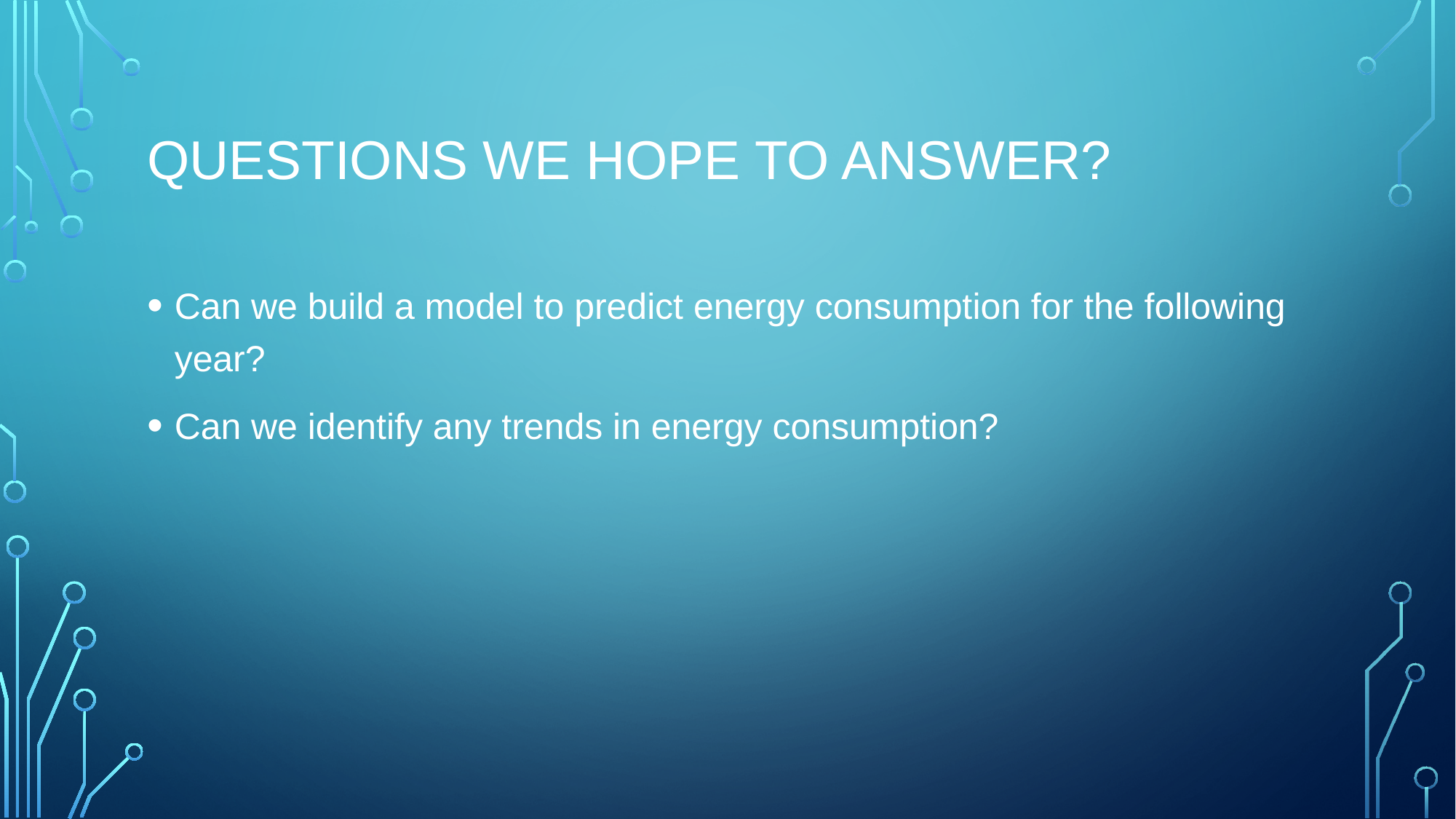

# Questions we hope to answer?
Can we build a model to predict energy consumption for the following year?
Can we identify any trends in energy consumption?